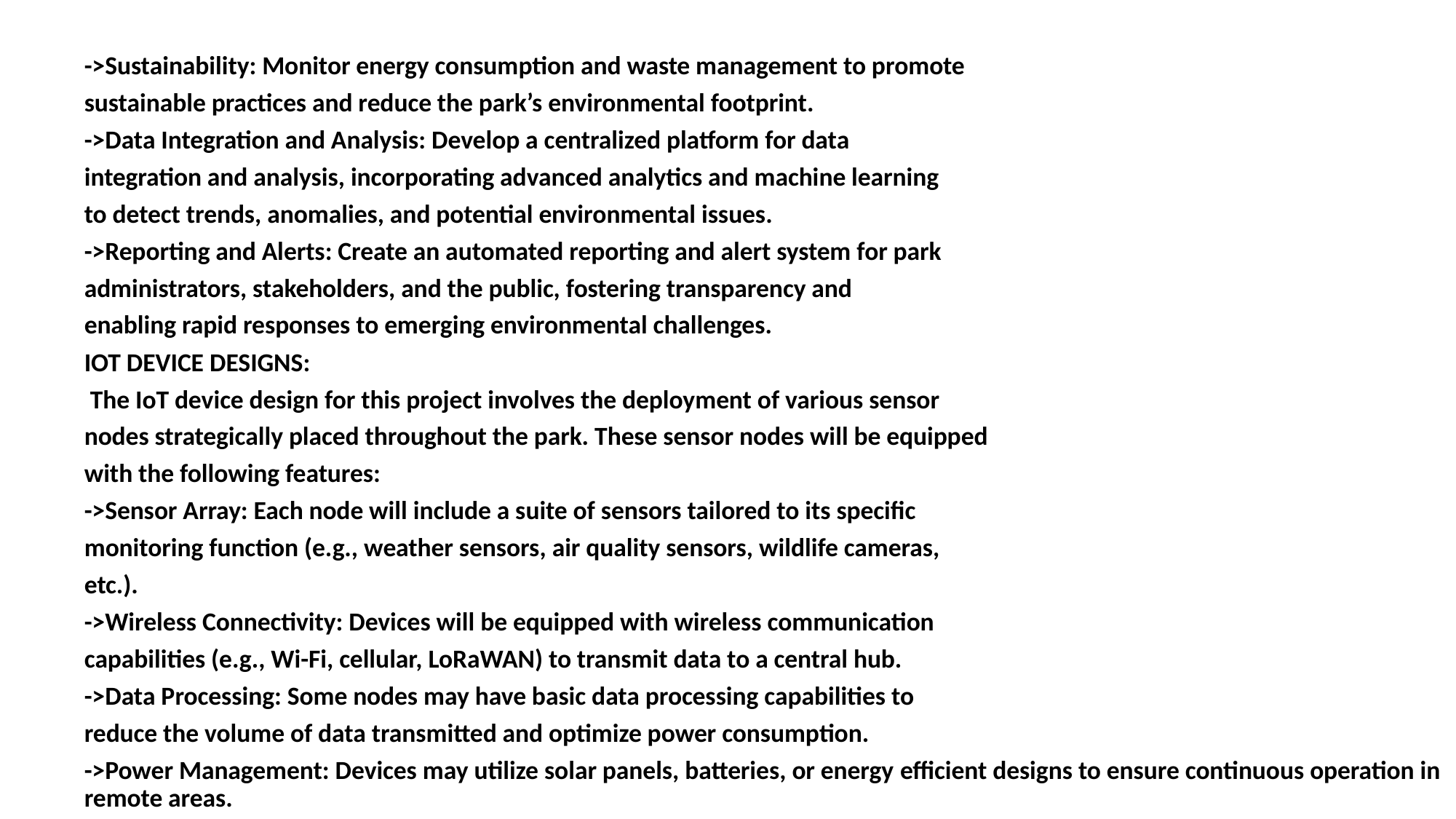

->Sustainability: Monitor energy consumption and waste management to promote
sustainable practices and reduce the park’s environmental footprint.
->Data Integration and Analysis: Develop a centralized platform for data
integration and analysis, incorporating advanced analytics and machine learning
to detect trends, anomalies, and potential environmental issues.
->Reporting and Alerts: Create an automated reporting and alert system for park
administrators, stakeholders, and the public, fostering transparency and
enabling rapid responses to emerging environmental challenges.
IOT DEVICE DESIGNS:
 The IoT device design for this project involves the deployment of various sensor
nodes strategically placed throughout the park. These sensor nodes will be equipped
with the following features:
->Sensor Array: Each node will include a suite of sensors tailored to its specific
monitoring function (e.g., weather sensors, air quality sensors, wildlife cameras,
etc.).
->Wireless Connectivity: Devices will be equipped with wireless communication
capabilities (e.g., Wi-Fi, cellular, LoRaWAN) to transmit data to a central hub.
->Data Processing: Some nodes may have basic data processing capabilities to
reduce the volume of data transmitted and optimize power consumption.
->Power Management: Devices may utilize solar panels, batteries, or energy efficient designs to ensure continuous operation in remote areas.